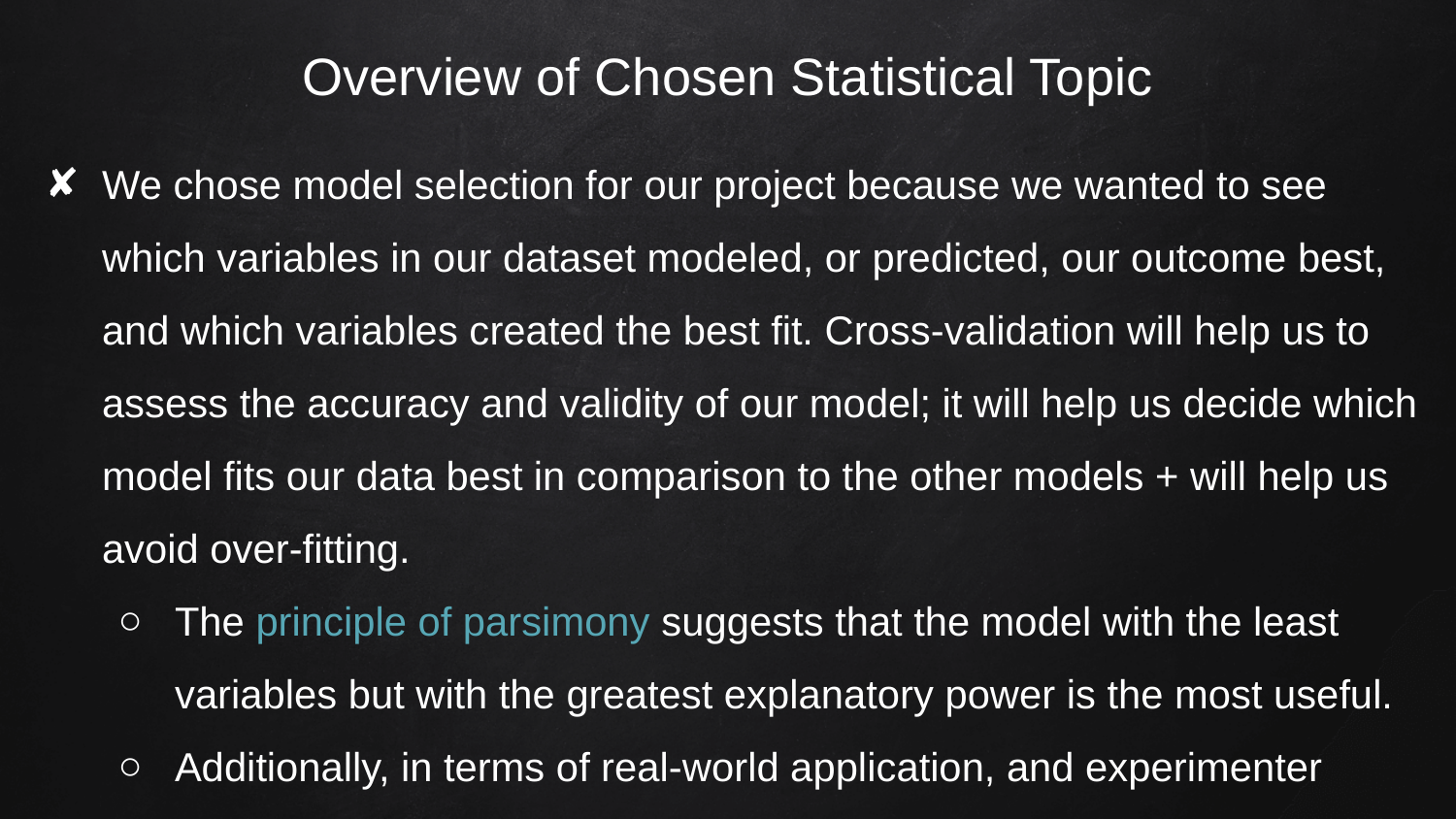

# Overview of Chosen Statistical Topic
We chose model selection for our project because we wanted to see which variables in our dataset modeled, or predicted, our outcome best, and which variables created the best fit. Cross-validation will help us to assess the accuracy and validity of our model; it will help us decide which model fits our data best in comparison to the other models + will help us avoid over-fitting.
The principle of parsimony suggests that the model with the least variables but with the greatest explanatory power is the most useful.
Additionally, in terms of real-world application, and experimenter preference, having less variables in your model can save time, money, and resources.